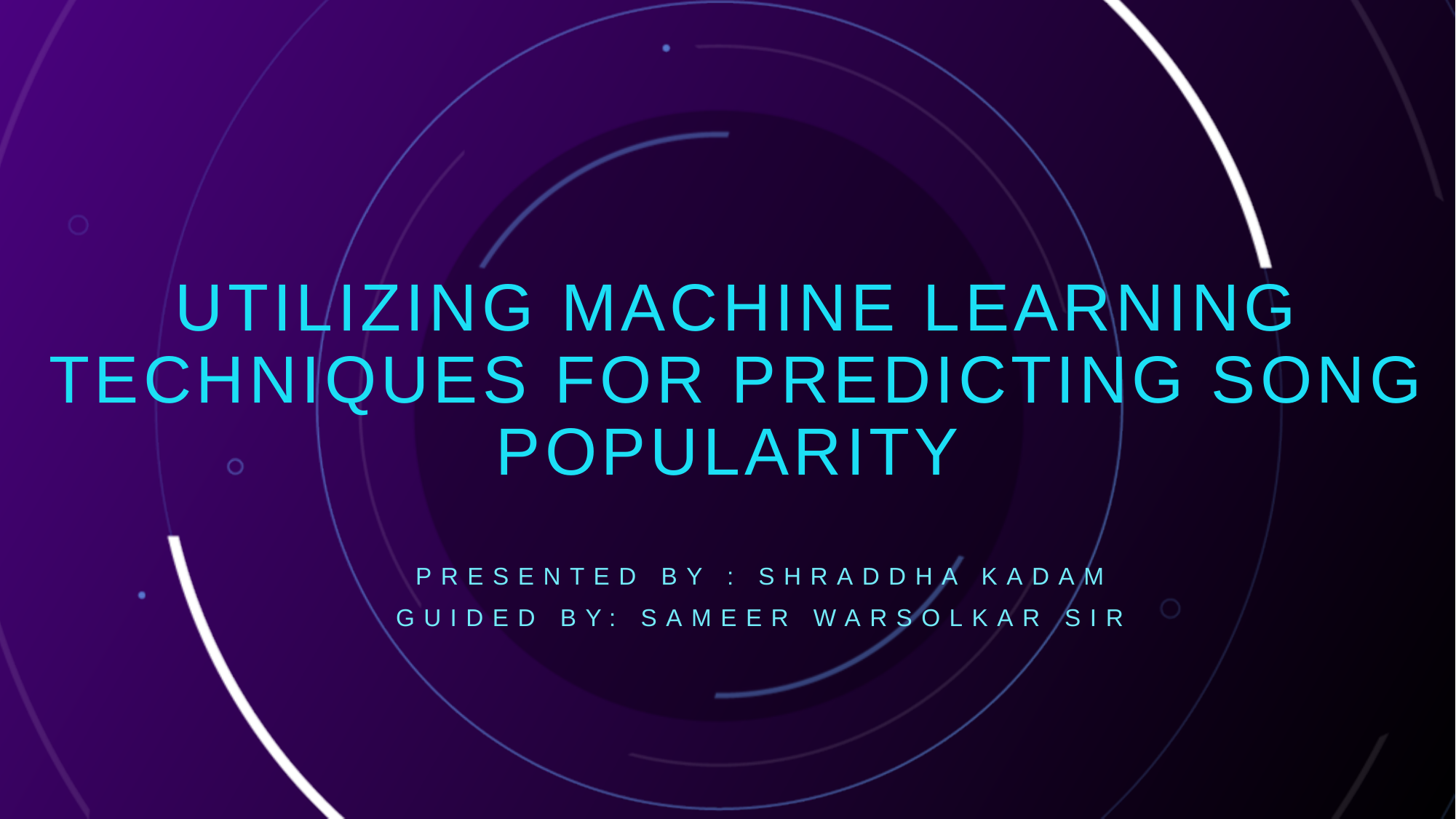

# Utilizing Machine Learning Techniques for Predicting Song Popularity
Presented BY : Shraddha kadam
Guided by: Sameer Warsolkar Sir